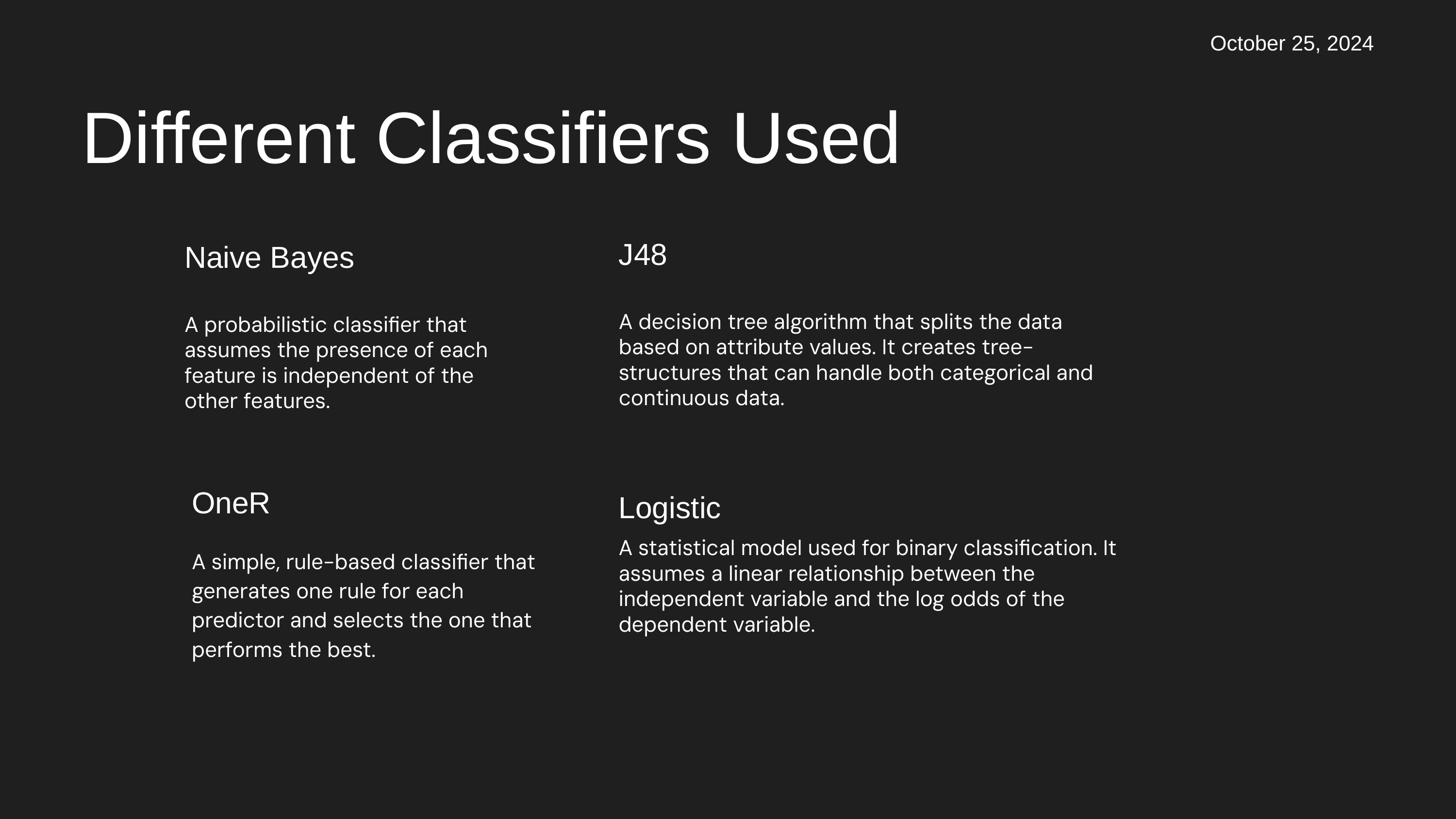

October 25, 2024
Different Classifiers Used

J48

A decision tree algorithm that splits the data based on attribute values. It creates tree-structures that can handle both categorical and continuous data.

Naive Bayes

A probabilistic classifier that assumes the presence of each feature is independent of the other features.

OneR

A simple, rule-based classifier that generates one rule for each predictor and selects the one that performs the best.
Logistic
A statistical model used for binary classification. It assumes a linear relationship between the independent variable and the log odds of the dependent variable.